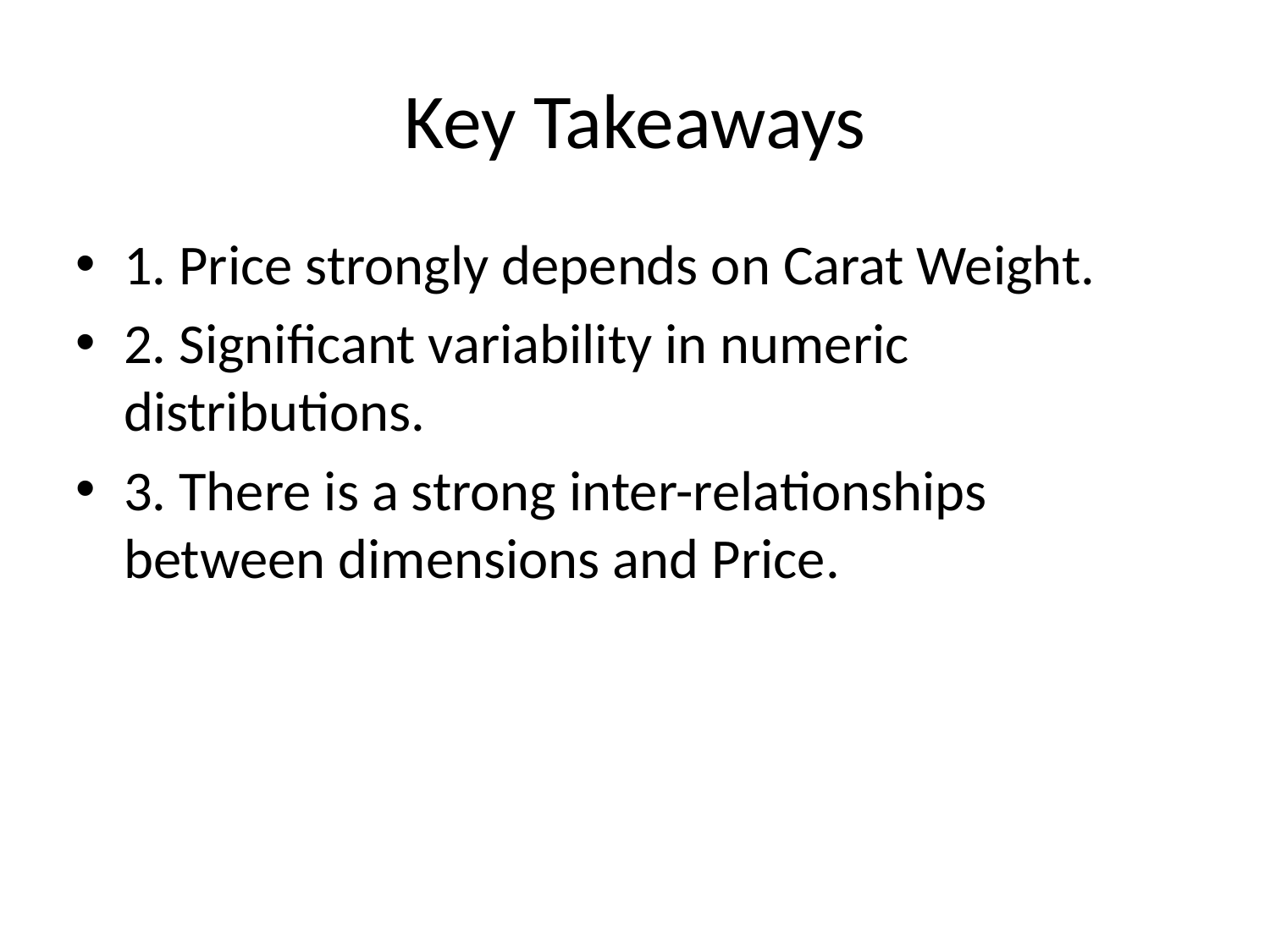

Key Takeaways
1. Price strongly depends on Carat Weight.
2. Significant variability in numeric distributions.
3. There is a strong inter-relationships between dimensions and Price.